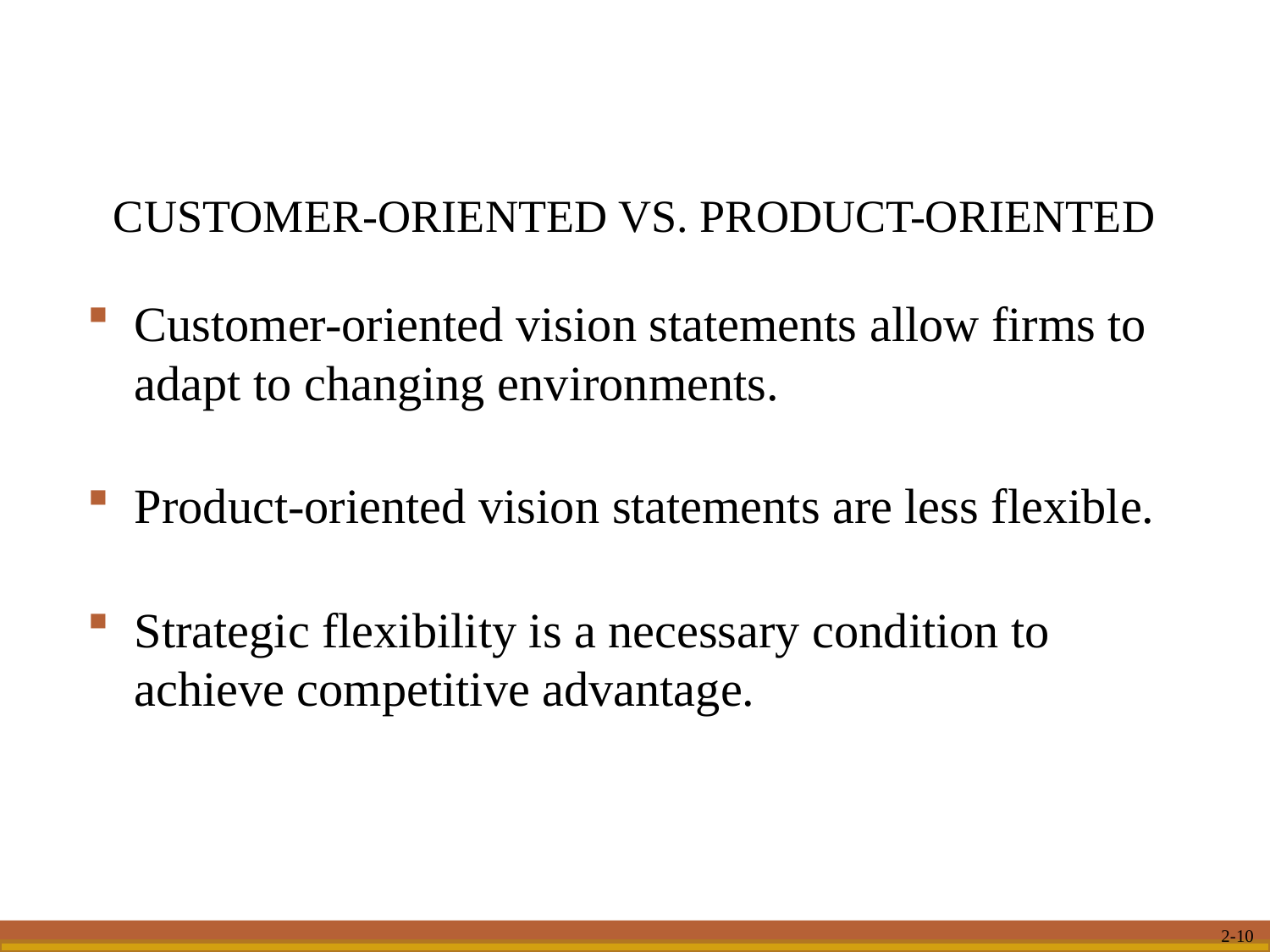

CUSTOMER-ORIENTED VS. PRODUCT-ORIENTED
Customer-oriented vision statements allow firms to adapt to changing environments.

Product-oriented vision statements are less flexible.

Strategic flexibility is a necessary condition to achieve competitive advantage.